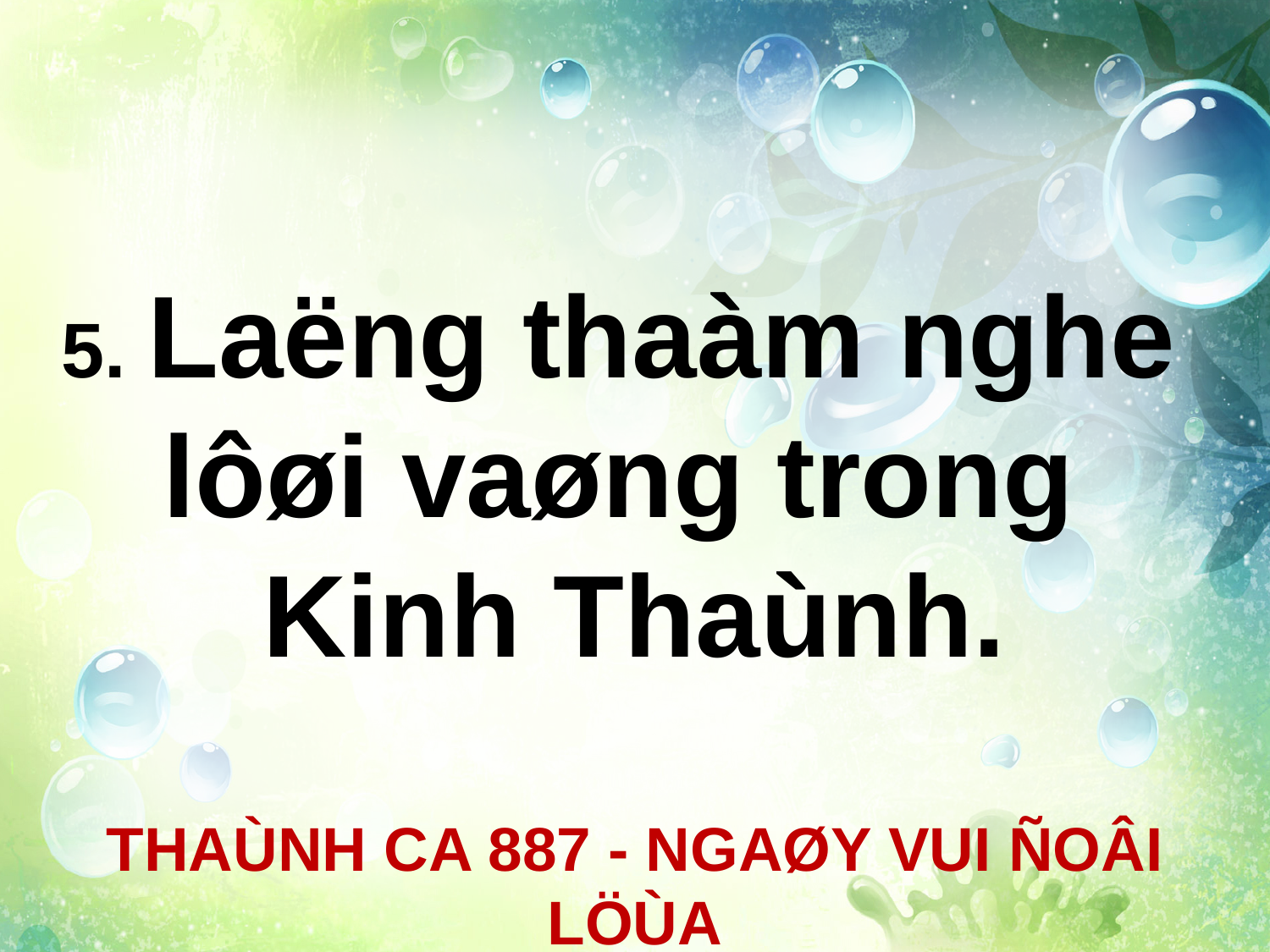

5. Laëng thaàm nghe
lôøi vaøng trong
Kinh Thaùnh.
THAÙNH CA 887 - NGAØY VUI ÑOÂI LÖÙA